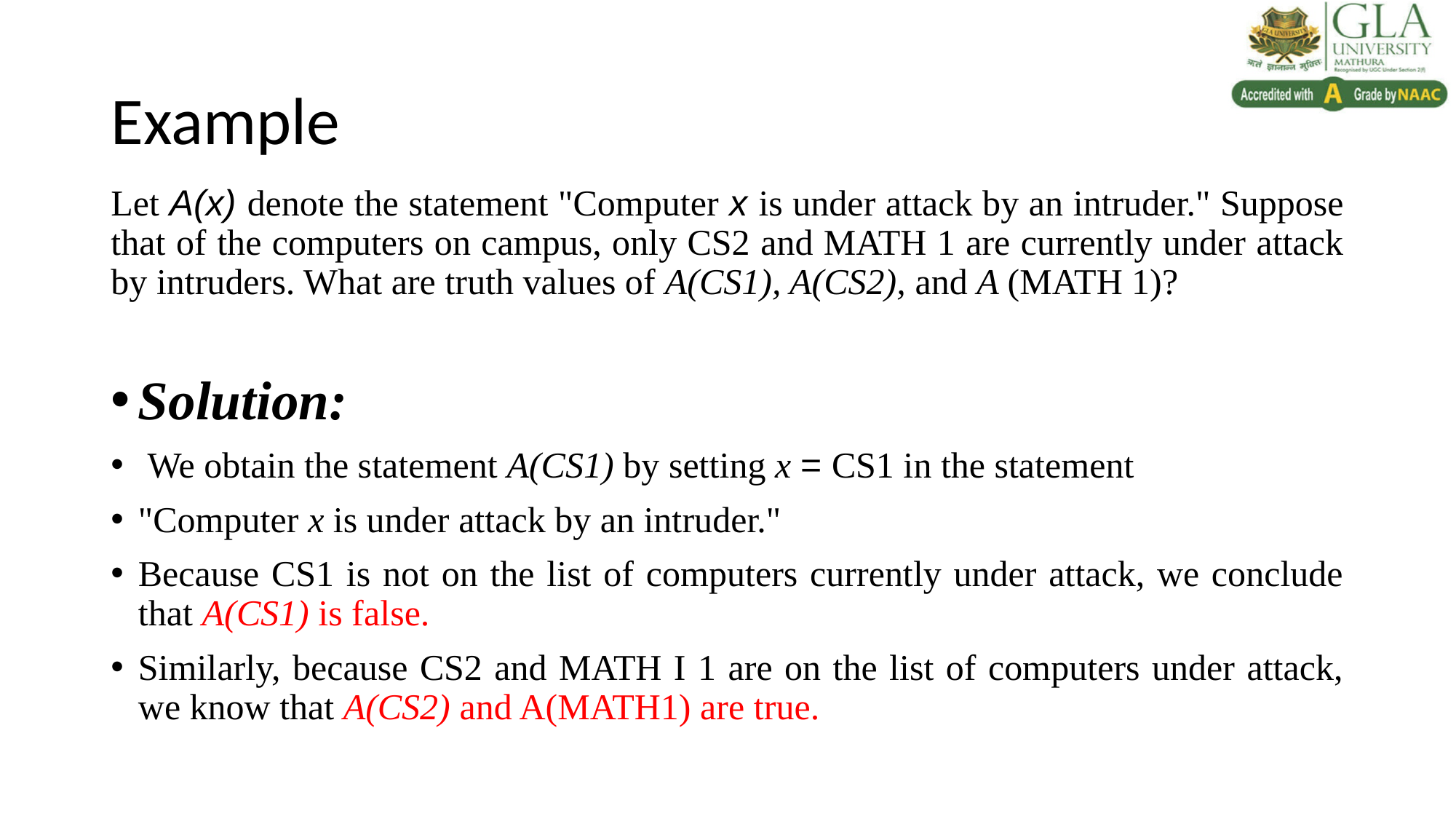

# Example
Let A(x) denote the statement "Computer x is under attack by an intruder." Suppose that of the computers on campus, only CS2 and MATH 1 are currently under attack by intruders. What are truth values of A(CS1), A(CS2), and A (MATH 1)?

Solution:
 We obtain the statement A(CS1) by setting x = CS1 in the statement
"Computer x is under attack by an intruder."
Because CS1 is not on the list of computers currently under attack, we conclude that A(CS1) is false.
Similarly, because CS2 and MATH I 1 are on the list of computers under attack, we know that A(CS2) and A(MATH1) are true.